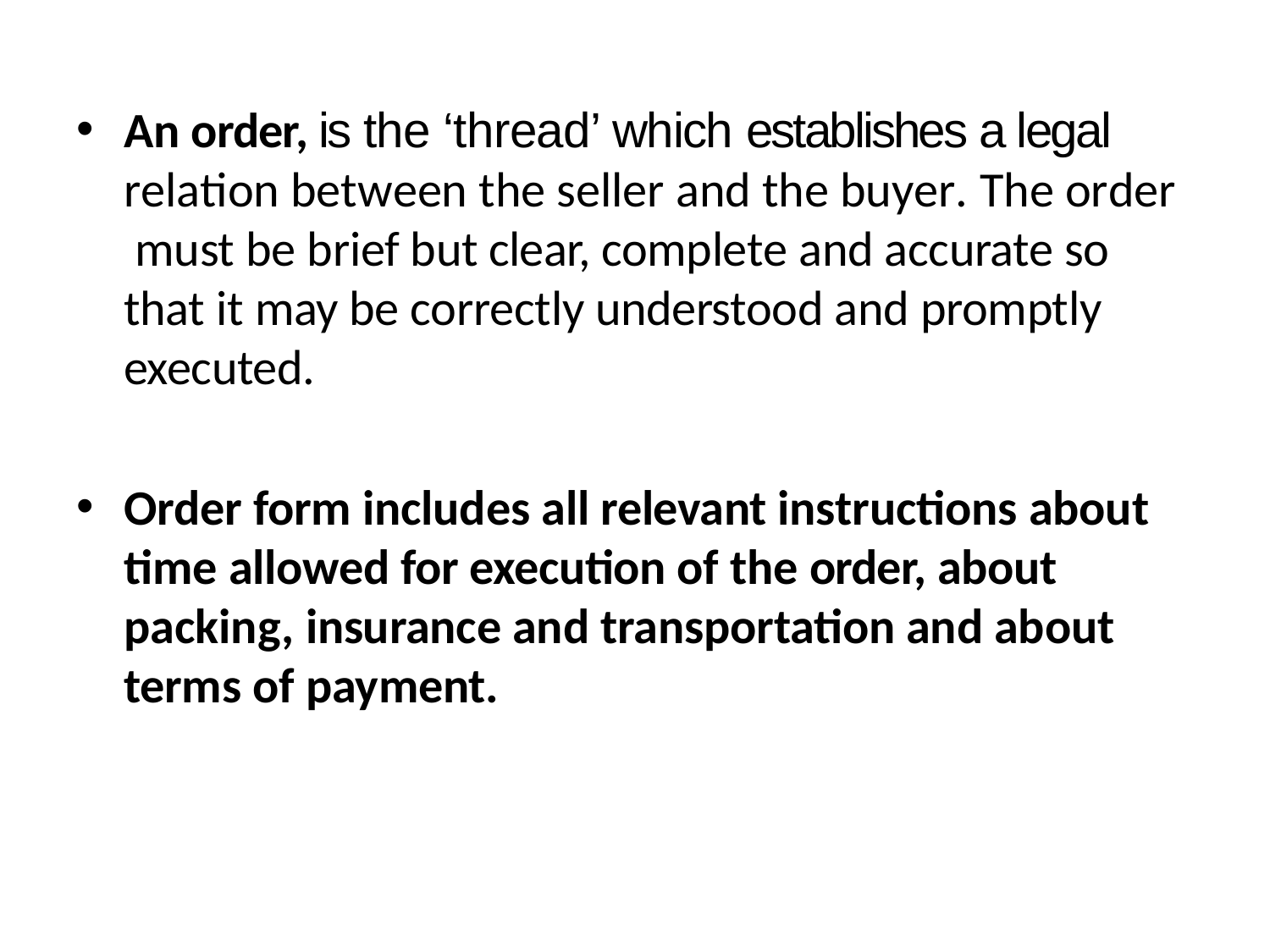

An order, is the ‘thread’ which establishes a legal  relation between the seller and the buyer. The order  must be brief but clear, complete and accurate so  that it may be correctly understood and promptly  executed.

Order form includes all relevant instructions about  time allowed for execution of the order, about  packing, insurance and transportation and about  terms of payment.